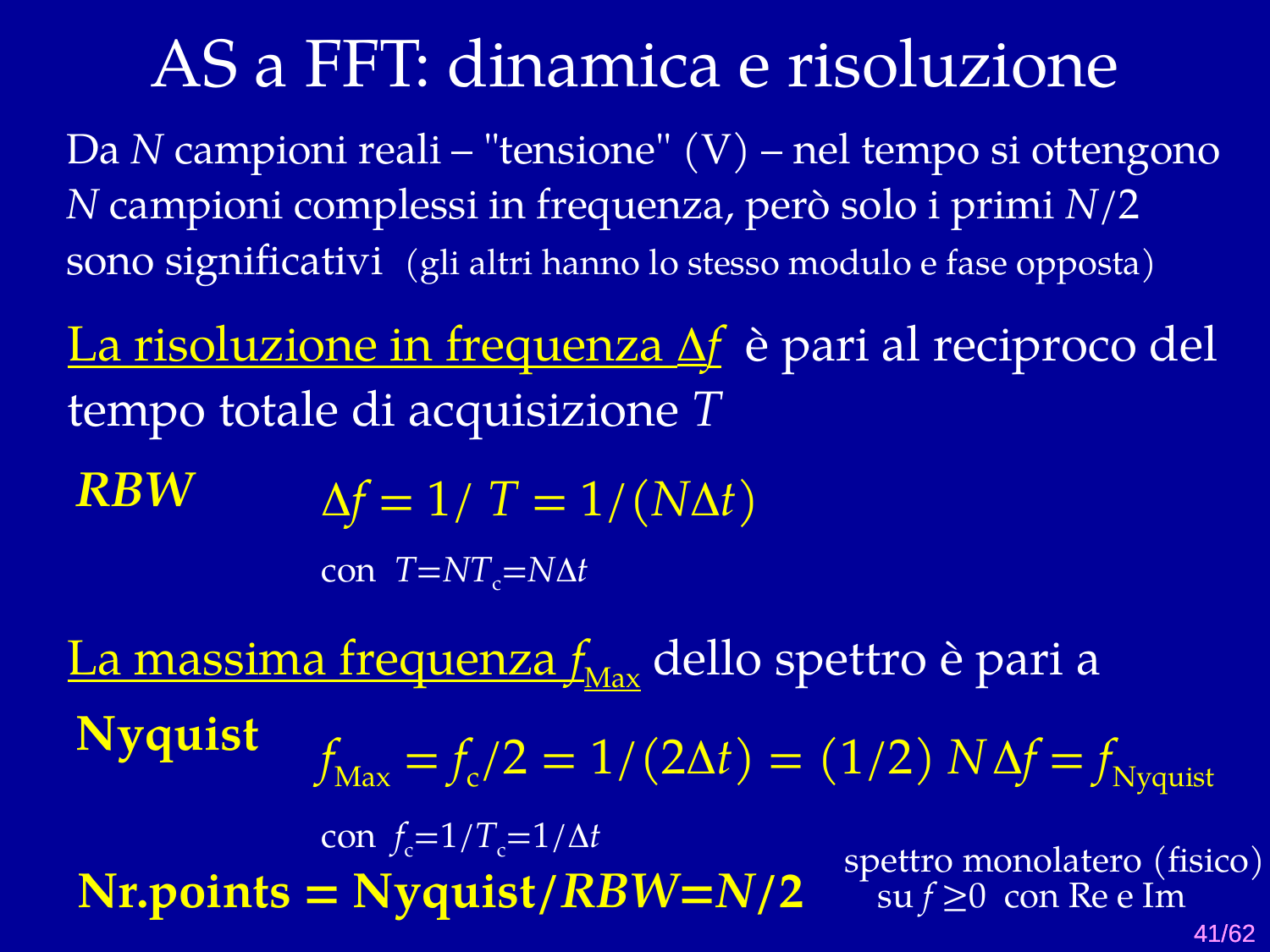

# AS a FFT: dinamica e risoluzione
Da N campioni reali – "tensione" (V) – nel tempo si ottengono N campioni complessi in frequenza, però solo i primi N/2 sono significativi  (gli altri hanno lo stesso modulo e fase opposta)

RBW

Nyquist
La risoluzione in frequenza Δf  è pari al reciproco del tempo totale di acquisizione T
		Δf = 1/ T = 1/(NΔt)
		con  T=NTc=NΔt
La massima frequenza fMax dello spettro è pari a
		fMax = fc/2 = 1/(2Δt) = (1/2) N Δf = fNyquist
		con  fc=1/Tc=1/Δt
spettro monolatero (fisico)
Nr.points = Nyquist/RBW=N/2      su f ≥0  con Re e Im